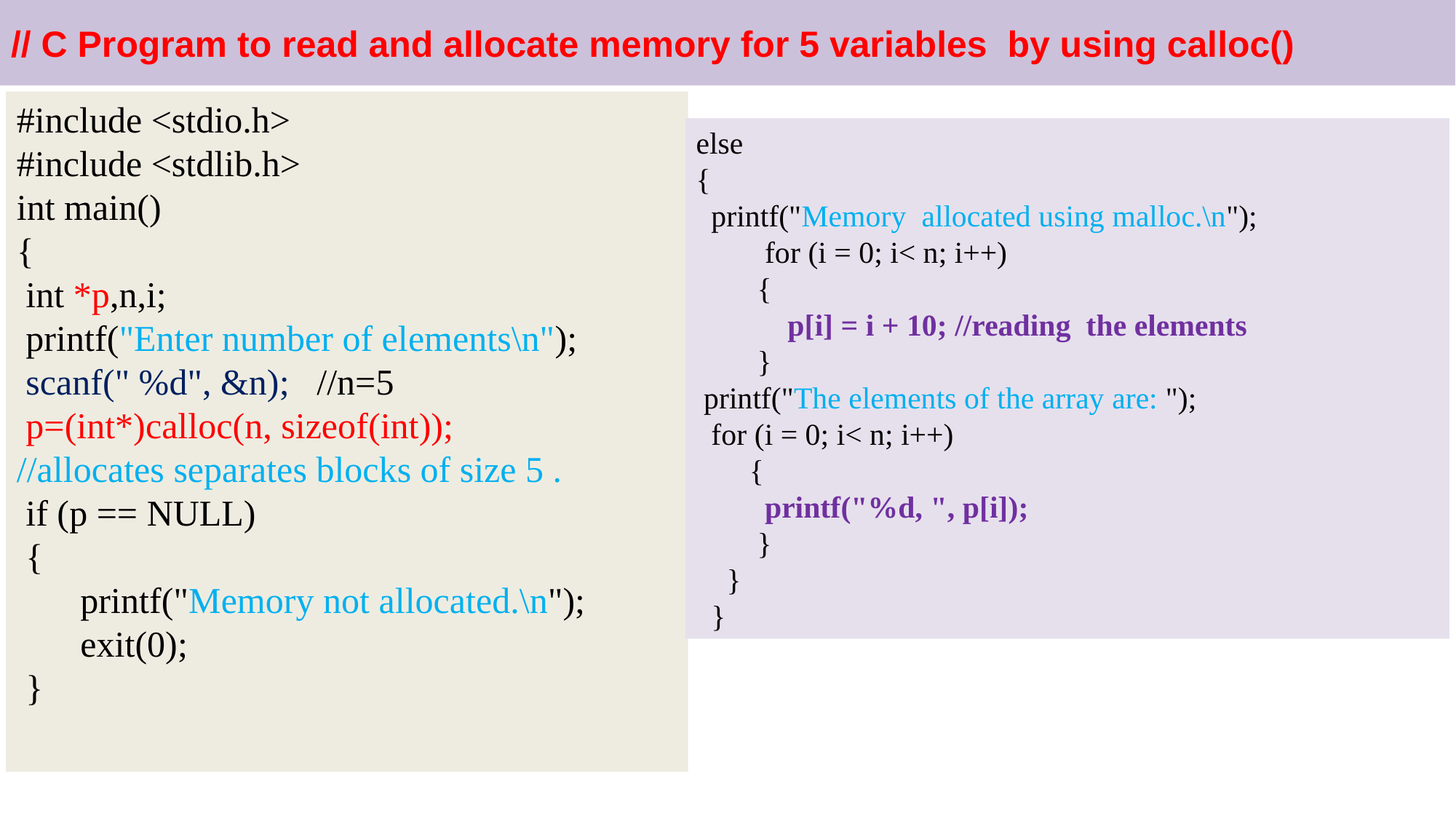

# // C Program to read and allocate memory for 5 variables  by using calloc()
#include <stdio.h>
#include <stdlib.h>
int main()
{
 int *p,n,i;
 printf("Enter number of elements\n");
 scanf(" %d", &n);   //n=5
 p=(int*)calloc(n, sizeof(int));
//allocates separates blocks of size 5 .
 if (p == NULL)
 {
 printf("Memory not allocated.\n");
 exit(0);
 }

else
{
  printf("Memory  allocated using malloc.\n");
         for (i = 0; i< n; i++)
        {
            p[i] = i + 10; //reading  the elements
        }
 printf("The elements of the array are: ");
  for (i = 0; i< n; i++)
       {
         printf("%d, ", p[i]);
        }
    }
  }